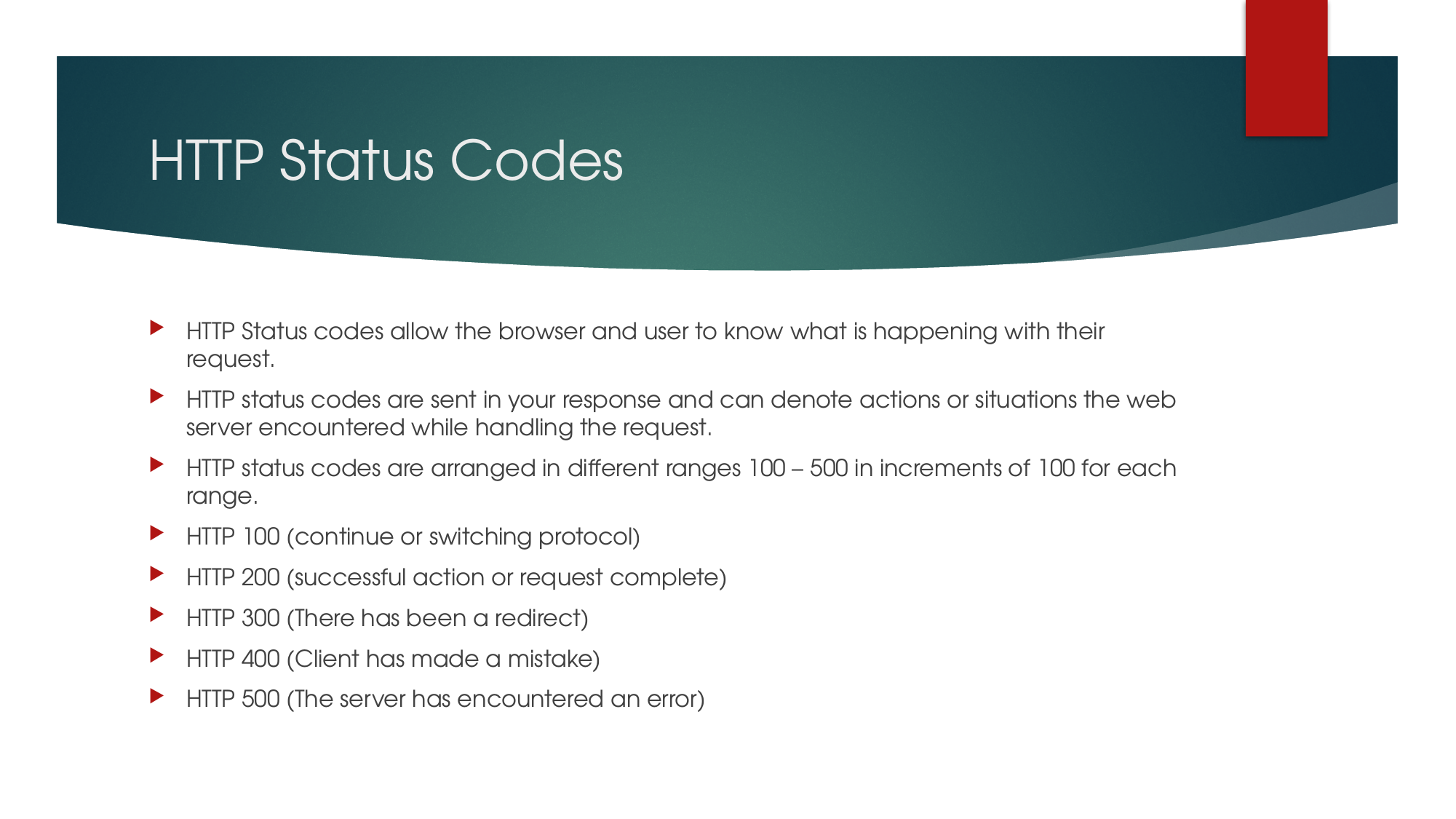

# HTTP Status Codes
HTTP Status codes allow the browser and user to know what is happening with their request.
HTTP status codes are sent in your response and can denote actions or situations the web server encountered while handling the request.
HTTP status codes are arranged in different ranges 100 – 500 in increments of 100 for each range.
HTTP 100 (continue or switching protocol)
HTTP 200 (successful action or request complete)
HTTP 300 (There has been a redirect)
HTTP 400 (Client has made a mistake)
HTTP 500 (The server has encountered an error)